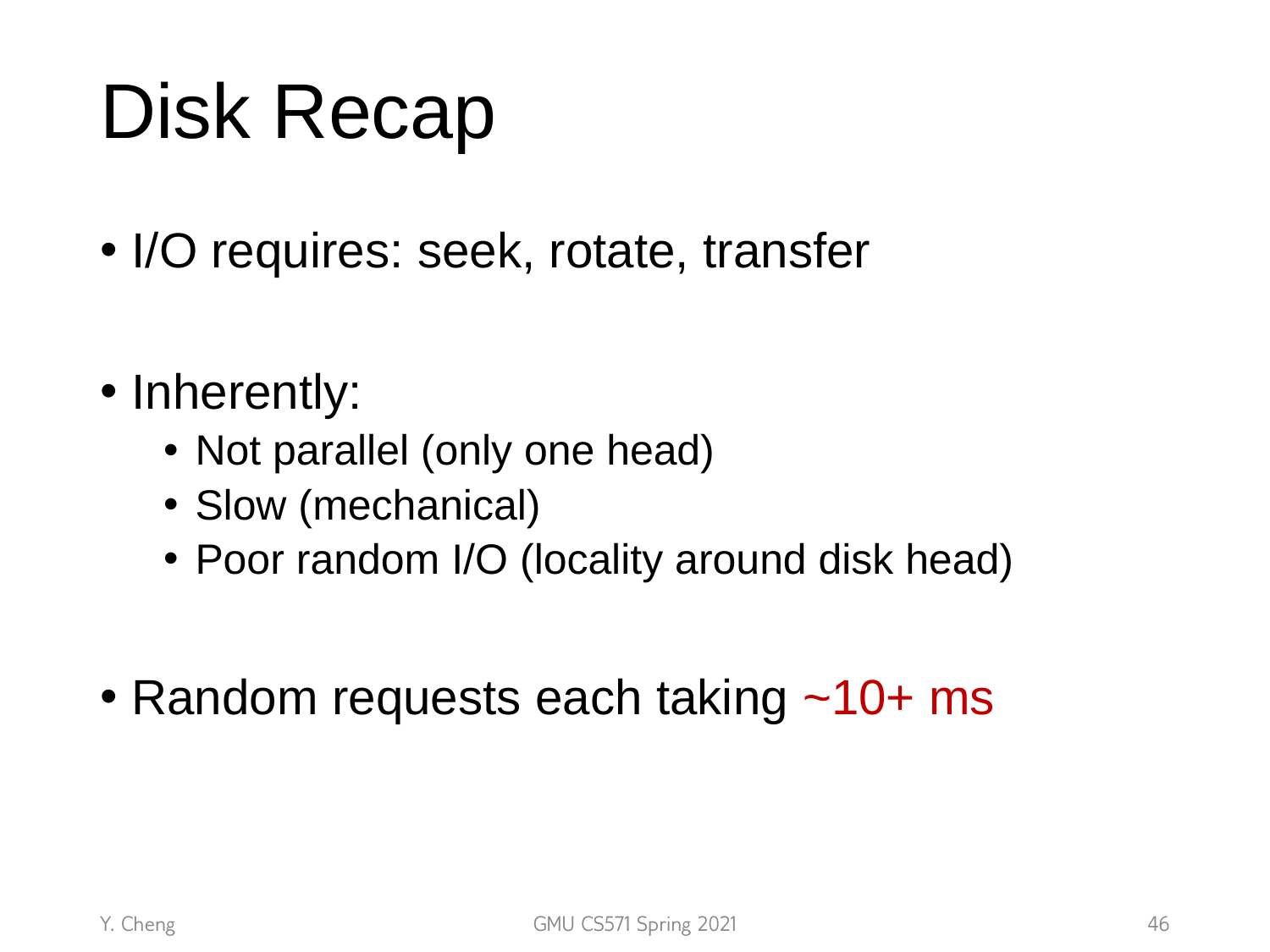

# Disk Recap
I/O requires: seek, rotate, transfer

Inherently:
Not parallel (only one head)
Slow (mechanical)
Poor random I/O (locality around disk head)

Random requests each taking ~10+ ms
Y. Cheng
GMU CS571 Spring 2021
46